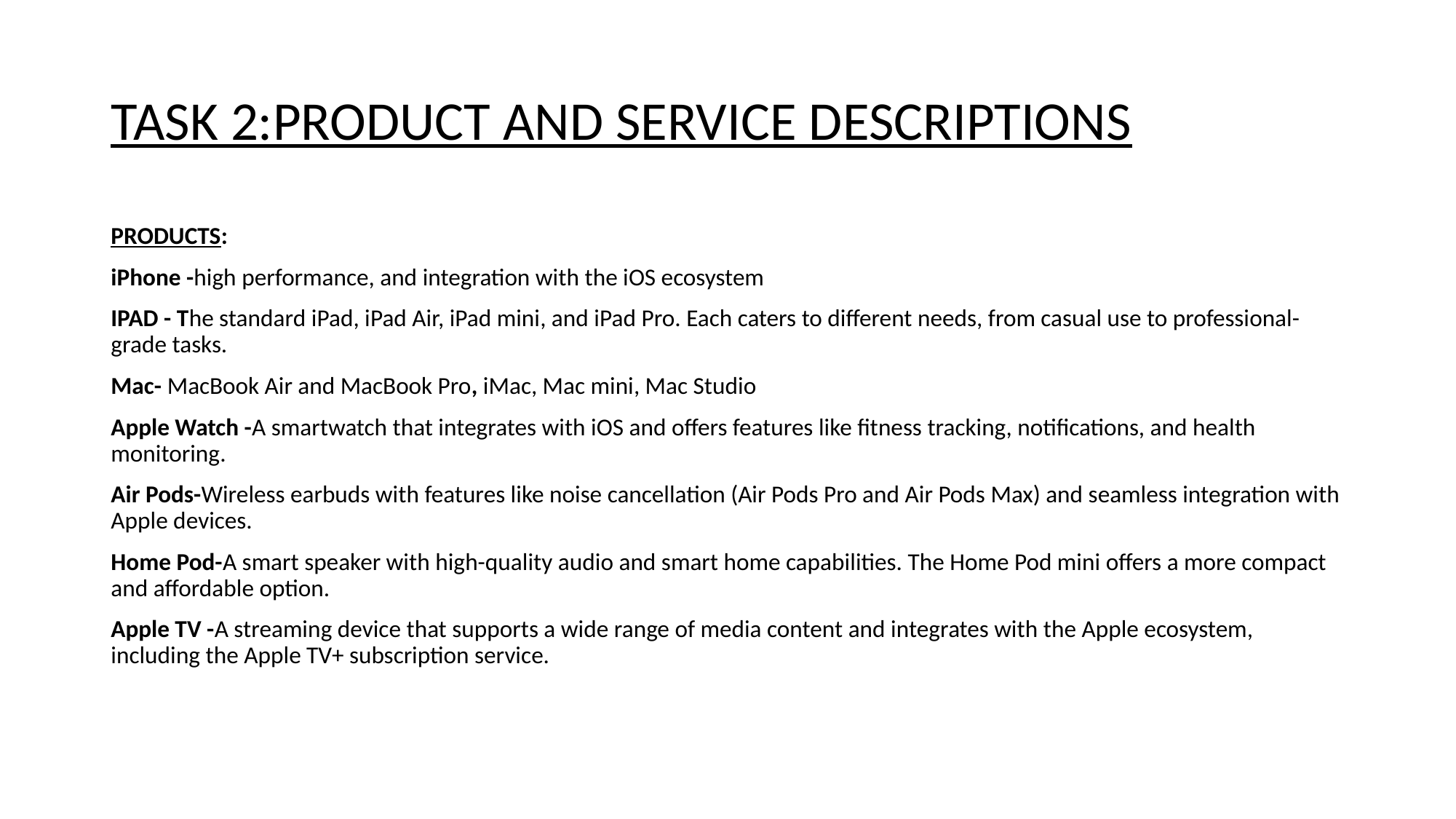

# TASK 2:PRODUCT AND SERVICE DESCRIPTIONS
PRODUCTS:
iPhone -high performance, and integration with the iOS ecosystem
IPAD - The standard iPad, iPad Air, iPad mini, and iPad Pro. Each caters to different needs, from casual use to professional-grade tasks.
Mac- MacBook Air and MacBook Pro, iMac, Mac mini, Mac Studio
Apple Watch -A smartwatch that integrates with iOS and offers features like fitness tracking, notifications, and health monitoring.
Air Pods-Wireless earbuds with features like noise cancellation (Air Pods Pro and Air Pods Max) and seamless integration with Apple devices.
Home Pod-A smart speaker with high-quality audio and smart home capabilities. The Home Pod mini offers a more compact and affordable option.
Apple TV -A streaming device that supports a wide range of media content and integrates with the Apple ecosystem, including the Apple TV+ subscription service.